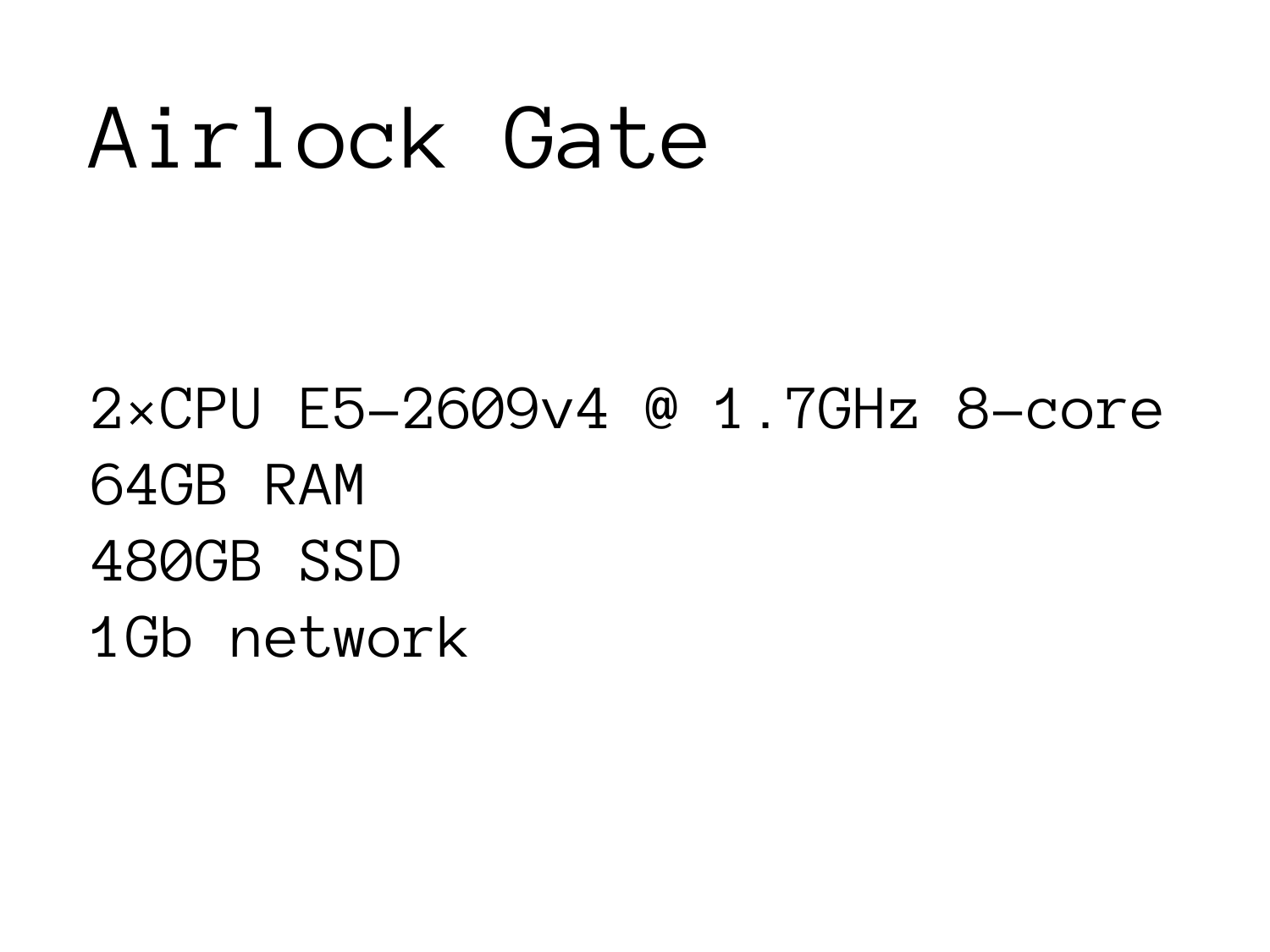

Airlock Gate
2×CPU E5-2609v4 @ 1.7GHz 8-core
64GB RAM
480GB SSD
1Gb network